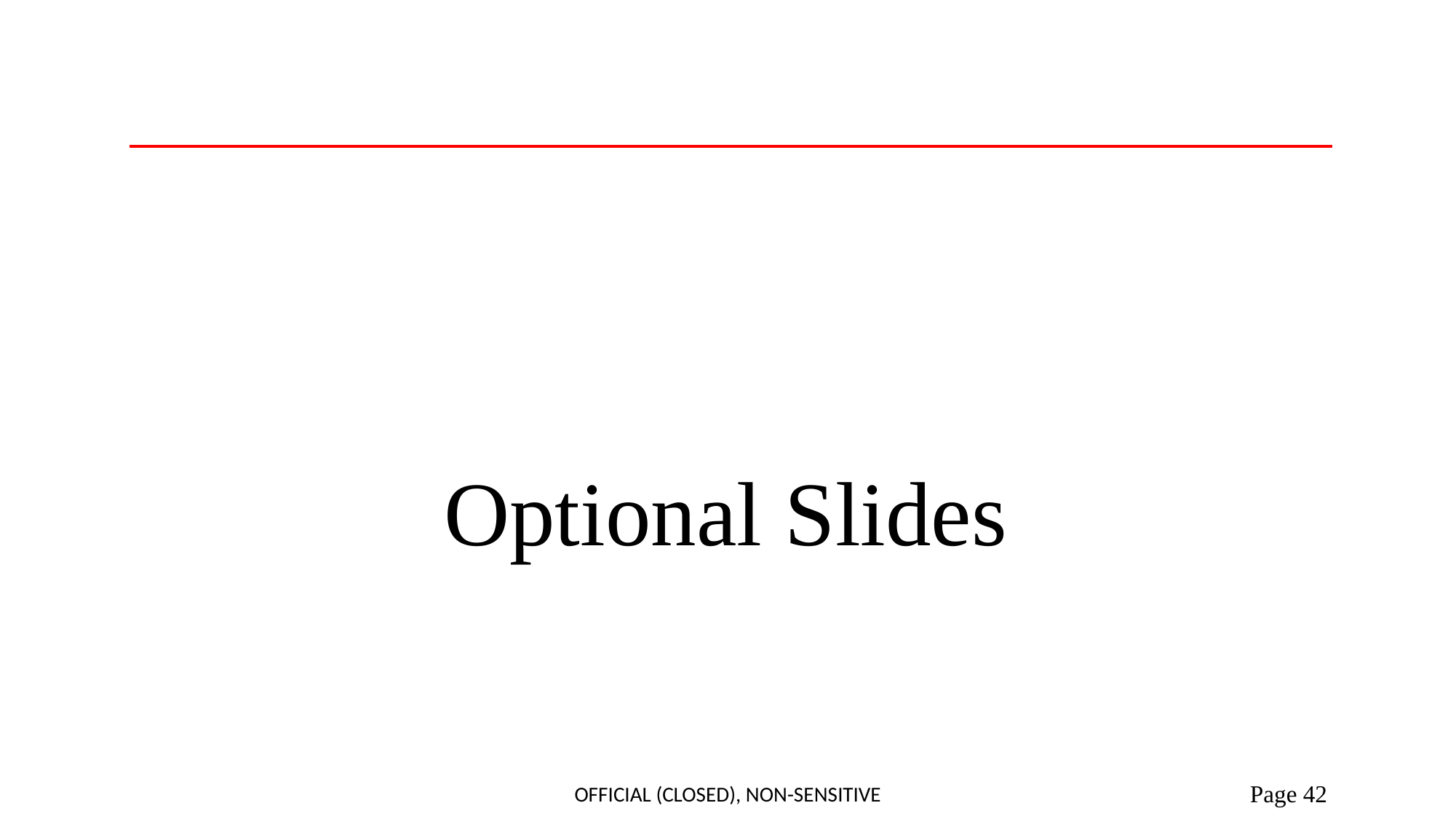

Optional Slides
Official (closed), Non-sensitive
 Page 42